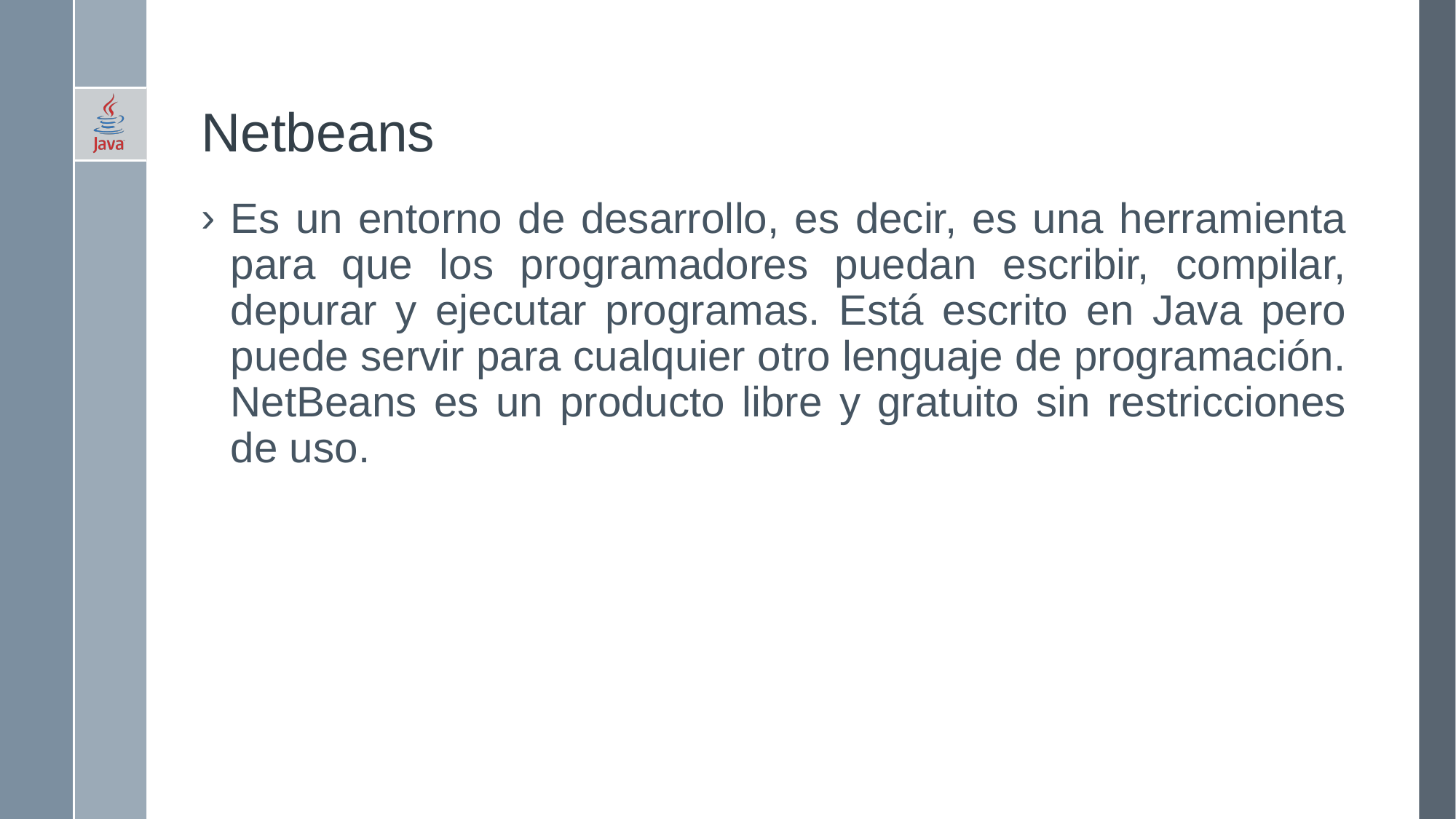

# Netbeans
Es un entorno de desarrollo, es decir, es una herramienta para que los programadores puedan escribir, compilar, depurar y ejecutar programas. Está escrito en Java pero puede servir para cualquier otro lenguaje de programación. NetBeans es un producto libre y gratuito sin restricciones de uso.